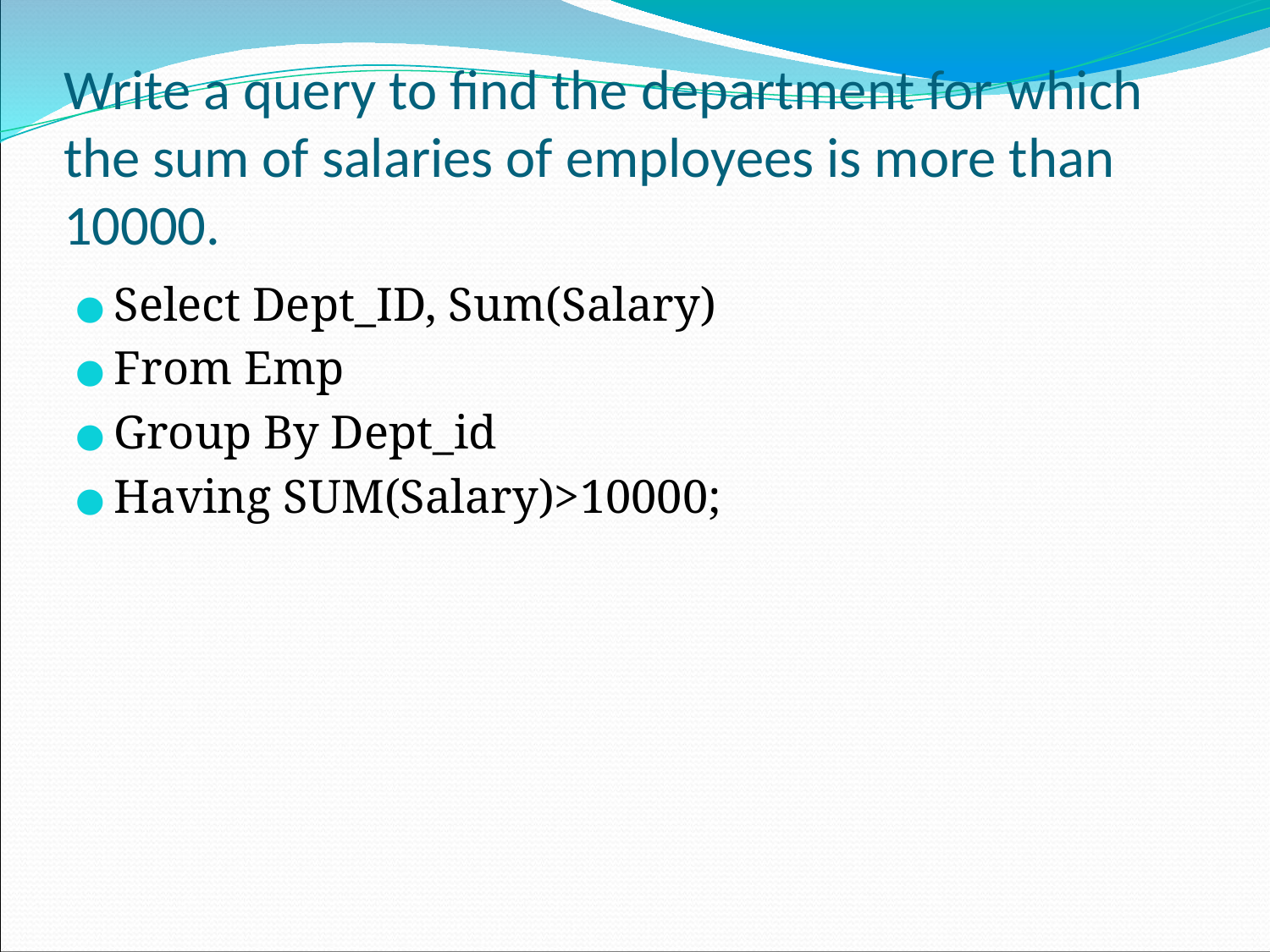

# Write a query to find the department for which the sum of salaries of employees is more than 10000.
Select Dept_ID, Sum(Salary)
From Emp
Group By Dept_id
Having SUM(Salary)>10000;